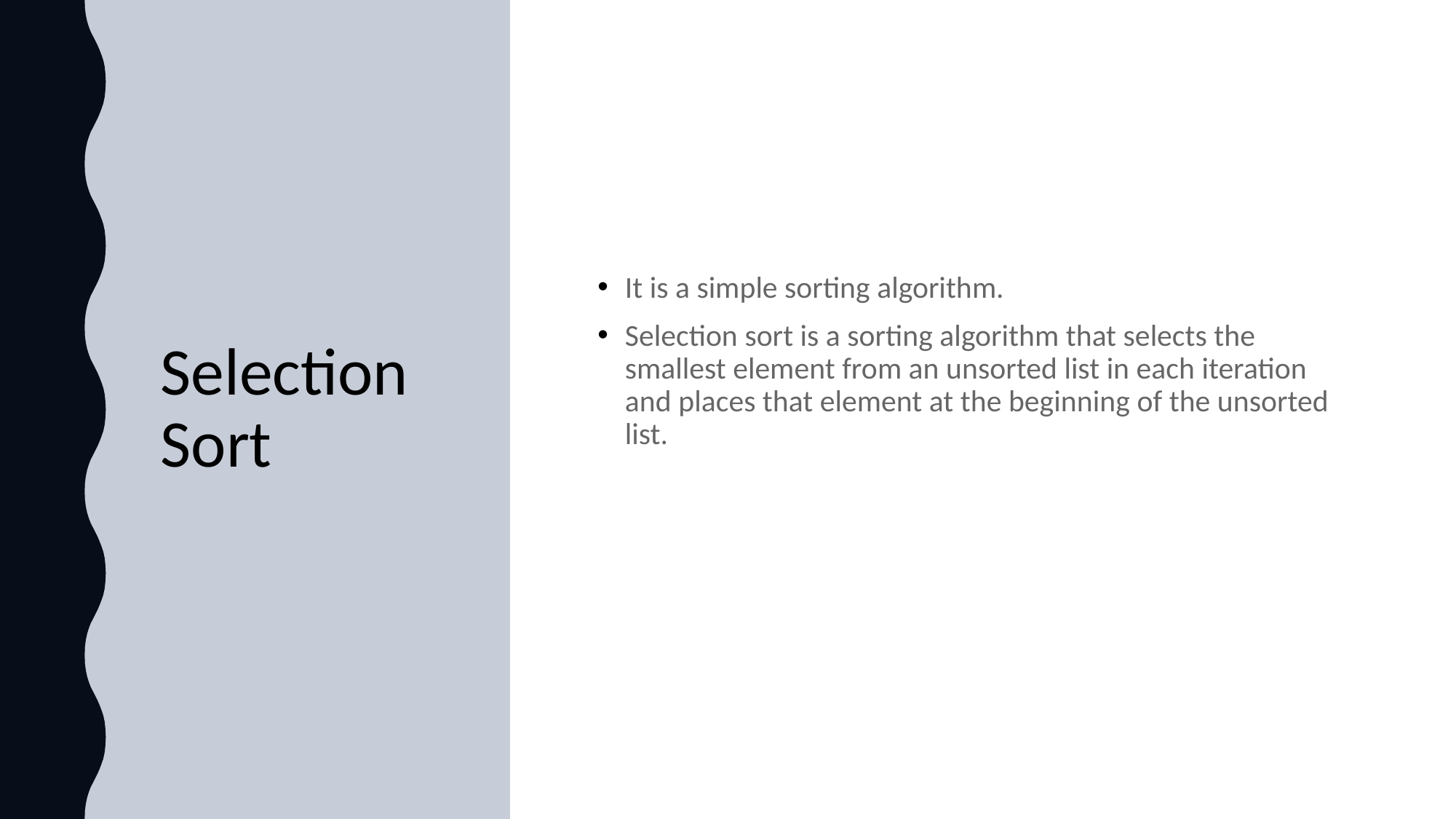

# Selection Sort
It is a simple sorting algorithm.
Selection sort is a sorting algorithm that selects the smallest element from an unsorted list in each iteration and places that element at the beginning of the unsorted list.